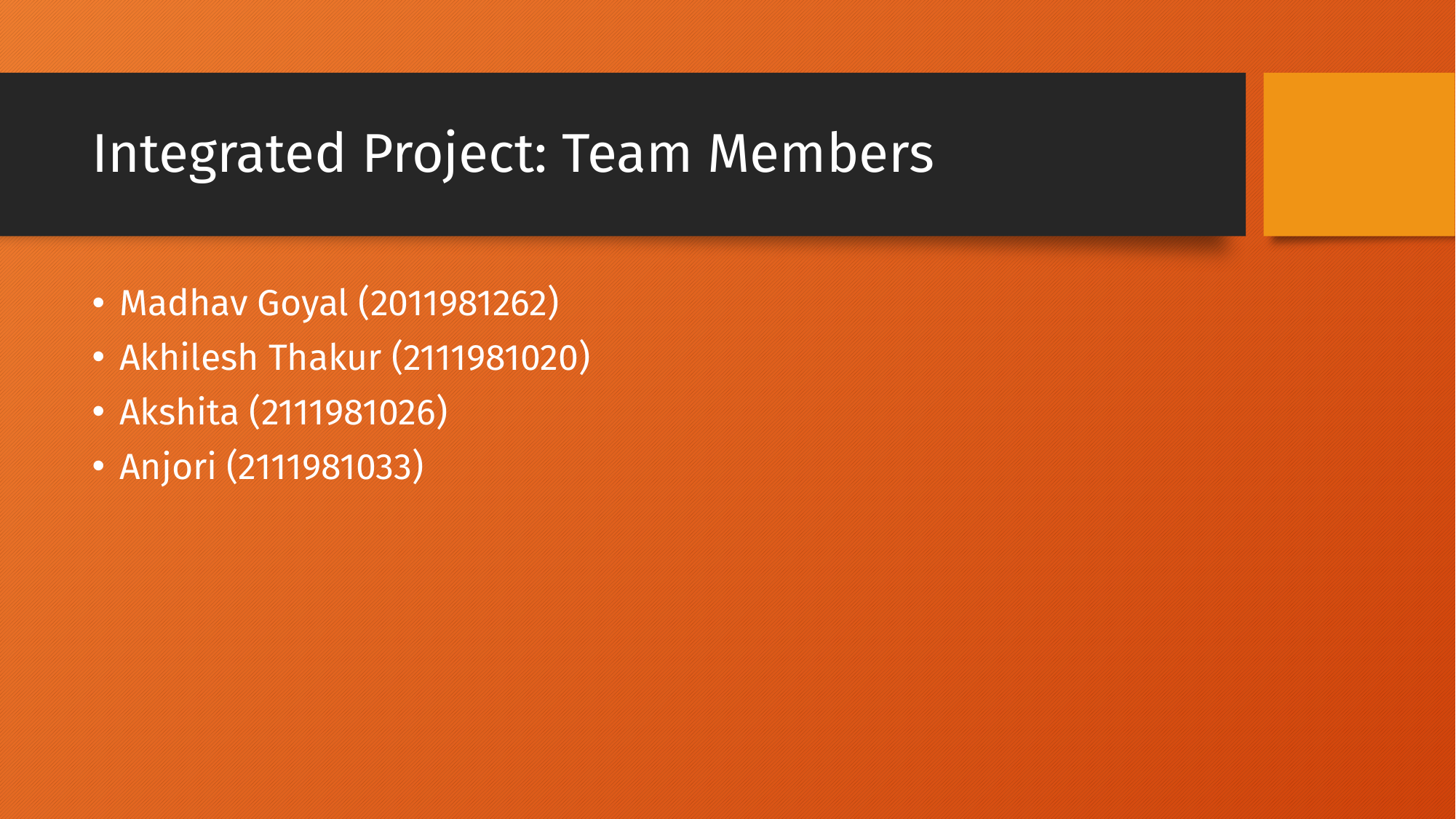

# Integrated Project: Team Members
Madhav Goyal (2011981262)
Akhilesh Thakur (2111981020)
Akshita (2111981026)
Anjori (2111981033)